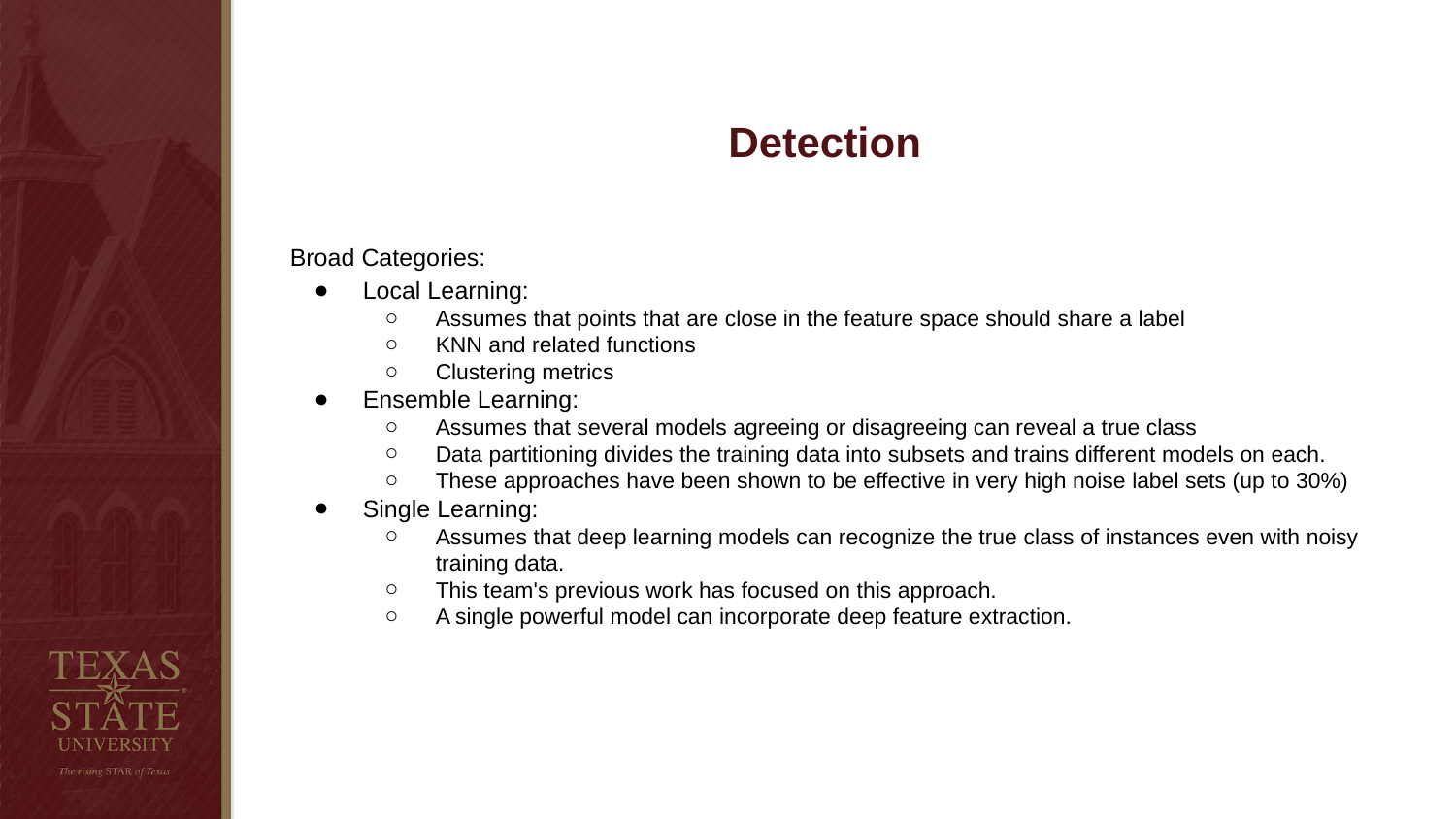

# Detection
Broad Categories:
Local Learning:
Assumes that points that are close in the feature space should share a label
KNN and related functions
Clustering metrics
Ensemble Learning:
Assumes that several models agreeing or disagreeing can reveal a true class
Data partitioning divides the training data into subsets and trains different models on each.
These approaches have been shown to be effective in very high noise label sets (up to 30%)
Single Learning:
Assumes that deep learning models can recognize the true class of instances even with noisy training data.
This team's previous work has focused on this approach.
A single powerful model can incorporate deep feature extraction.